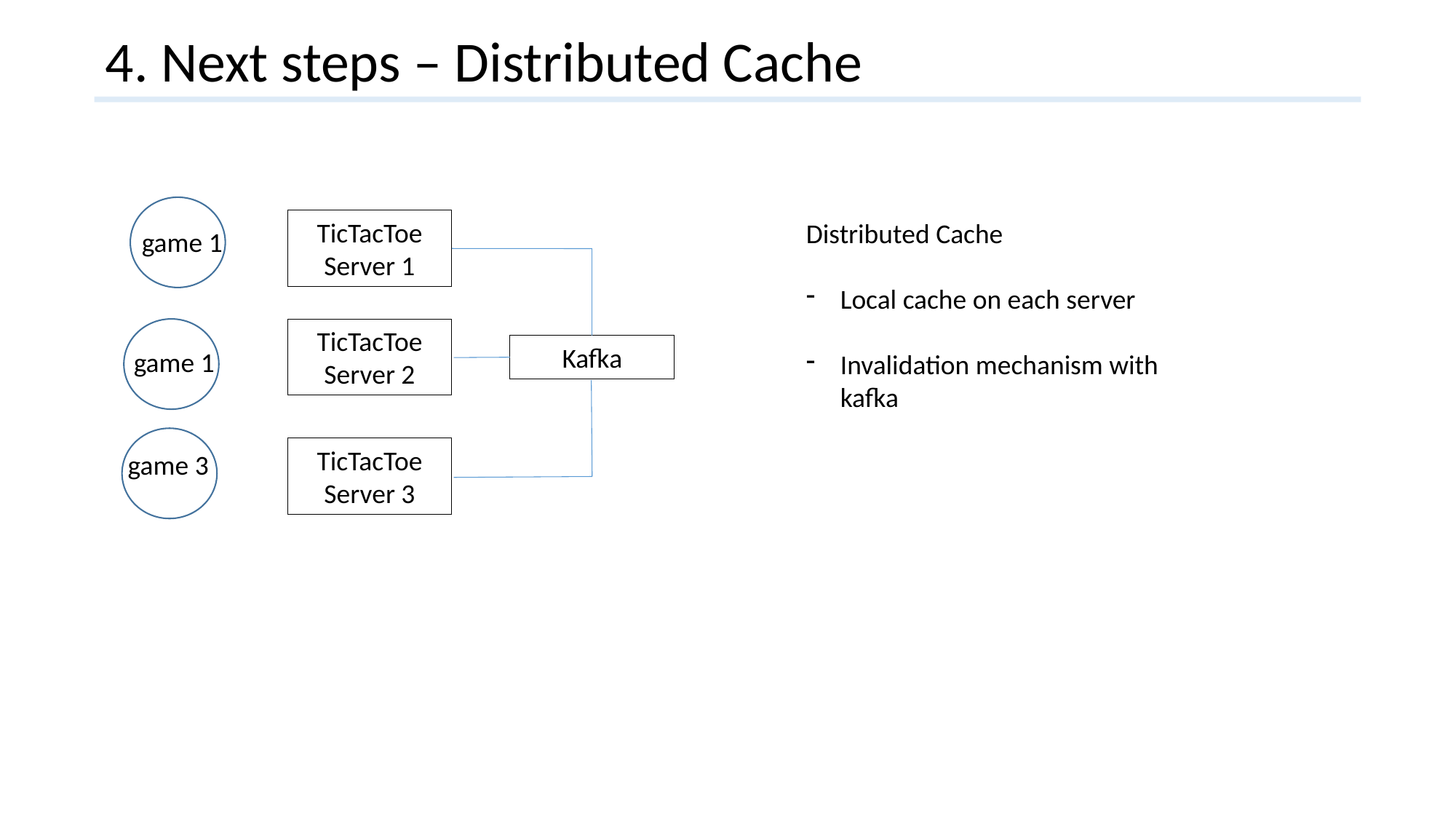

# 4. Next steps – Distributed Cache

TicTacToe Server 1
Distributed Cache

Local cache on each server

Invalidation mechanism with kafka

game 1

TicTacToe Server 2
Kafka
game 1

TicTacToe Server 3
game 3